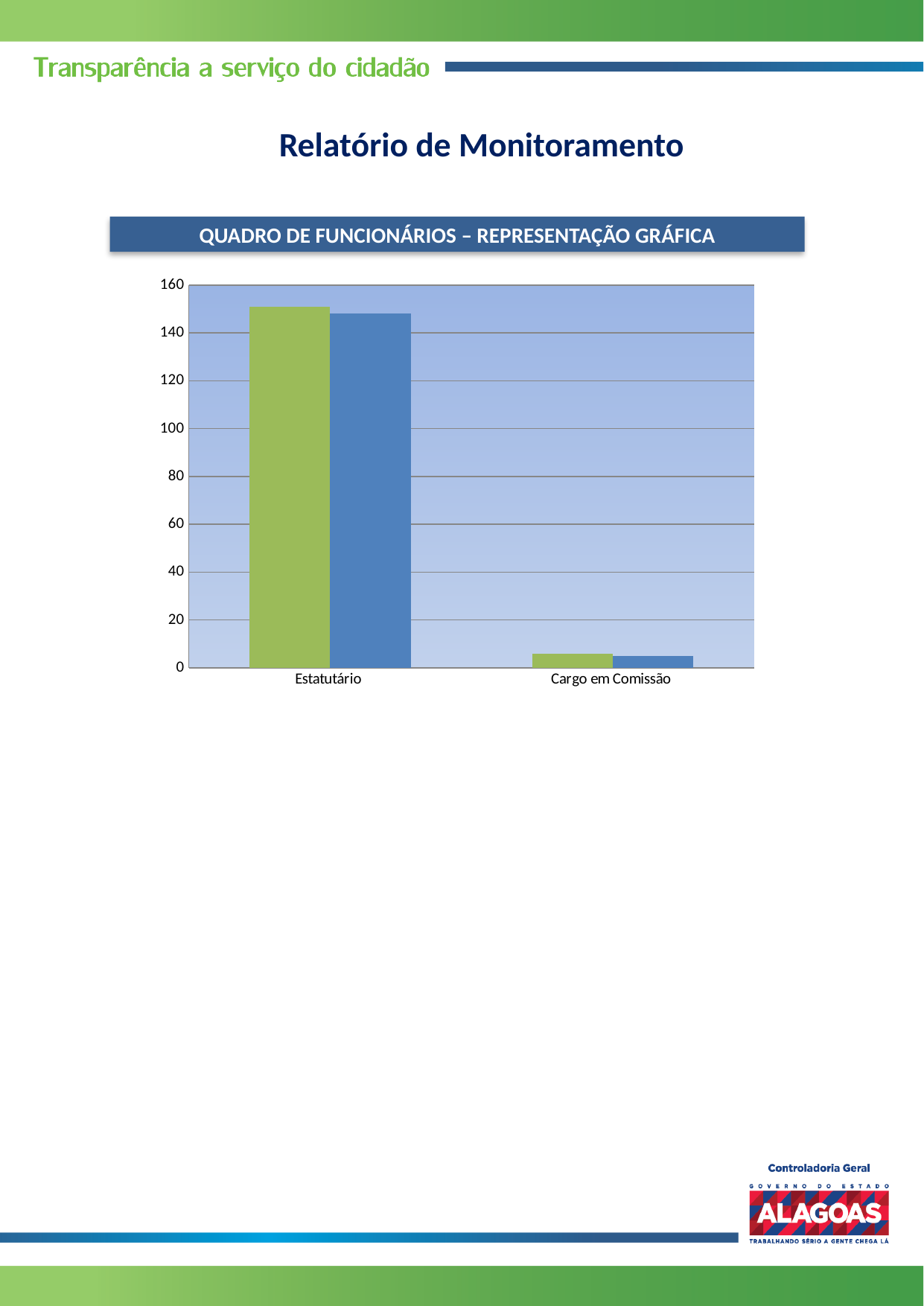

Relatório de Monitoramento
QUADRO DE FUNCIONÁRIOS – REPRESENTAÇÃO GRÁFICA

### Chart

| Category |  |  |
|---|---|---|
| Estatutário  | 151.0 | 148.0 |
| Cargo em Comissão  | 6.0 | 5.0 |